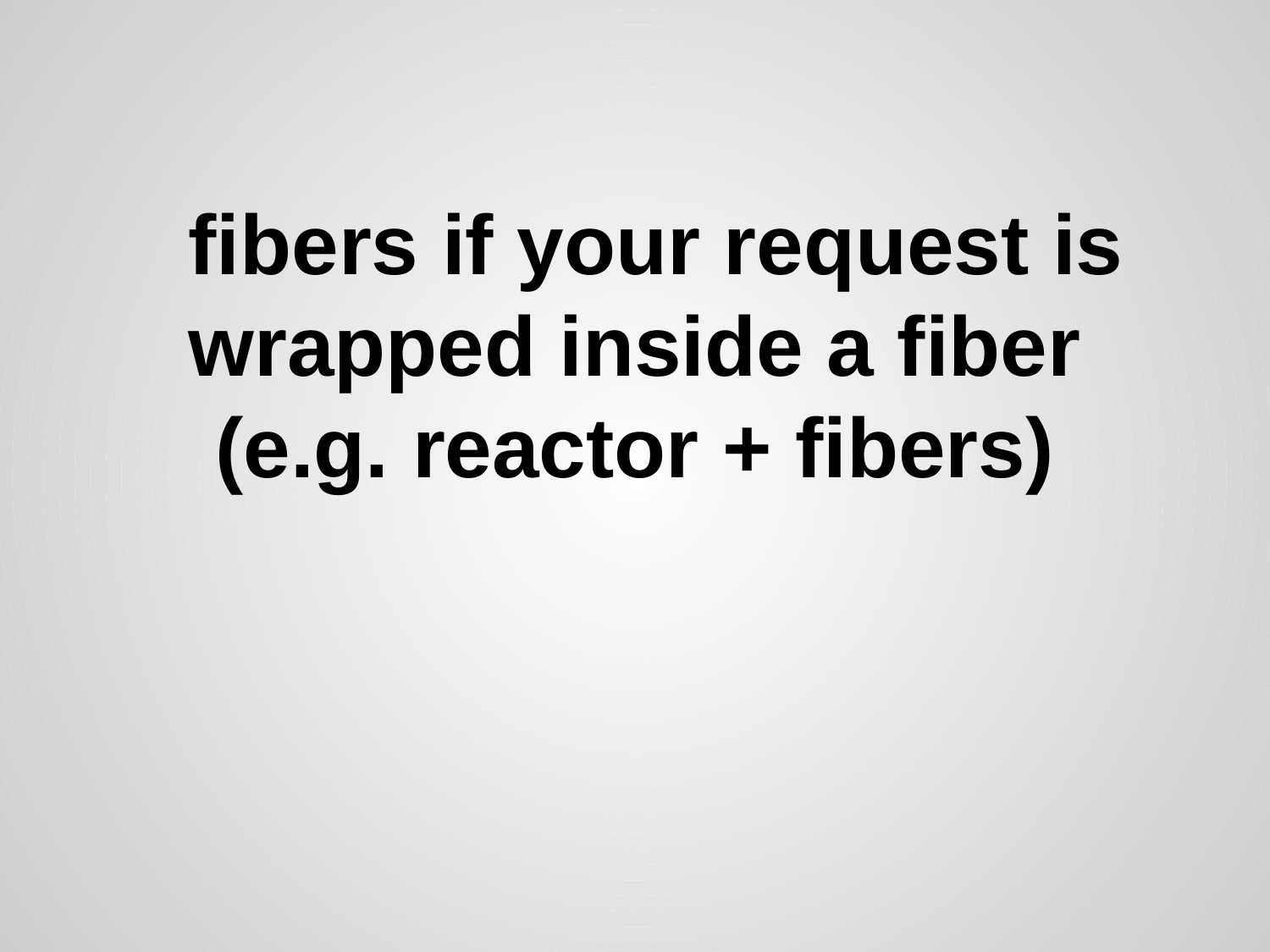

# fibers if your request is wrapped inside a fiber (e.g. reactor + fibers)